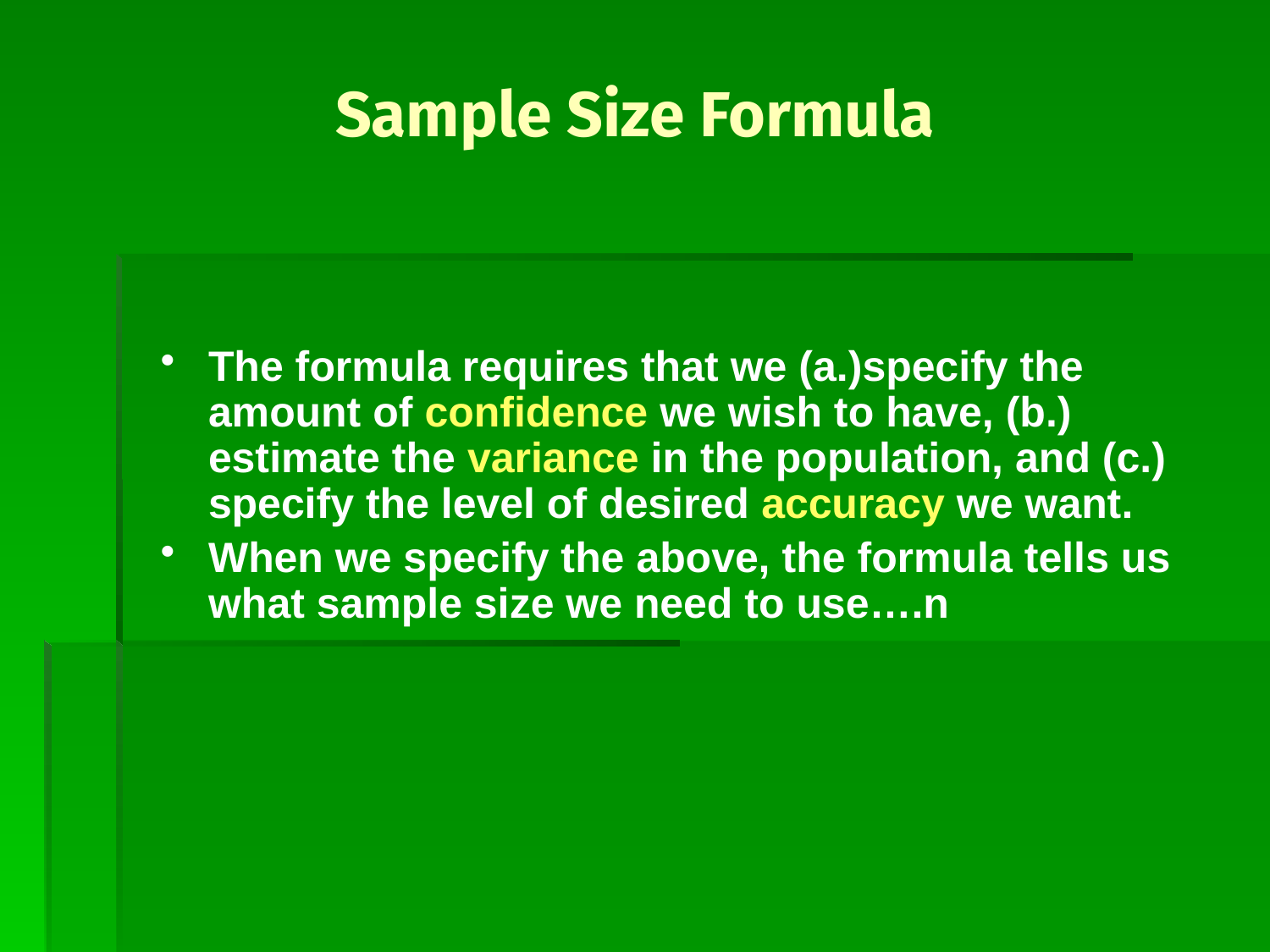

Sample Size Formula
The formula requires that we (a.)specify the amount of confidence we wish to have, (b.) estimate the variance in the population, and (c.) specify the level of desired accuracy we want.
When we specify the above, the formula tells us what sample size we need to use….n